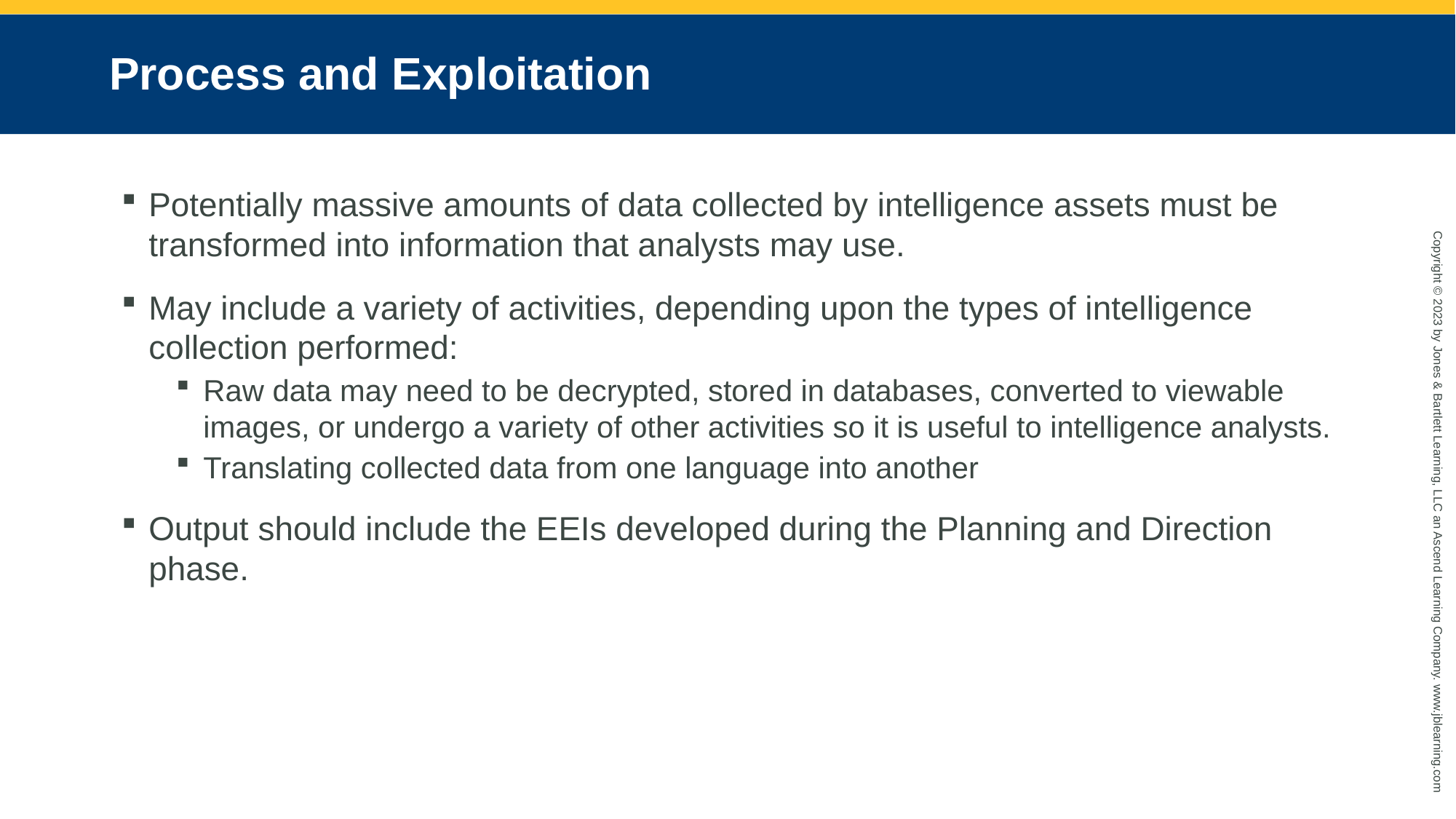

# Process and Exploitation
Potentially massive amounts of data collected by intelligence assets must be transformed into information that analysts may use.
May include a variety of activities, depending upon the types of intelligence collection performed:
Raw data may need to be decrypted, stored in databases, converted to viewable images, or undergo a variety of other activities so it is useful to intelligence analysts.
Translating collected data from one language into another
Output should include the EEIs developed during the Planning and Direction phase.